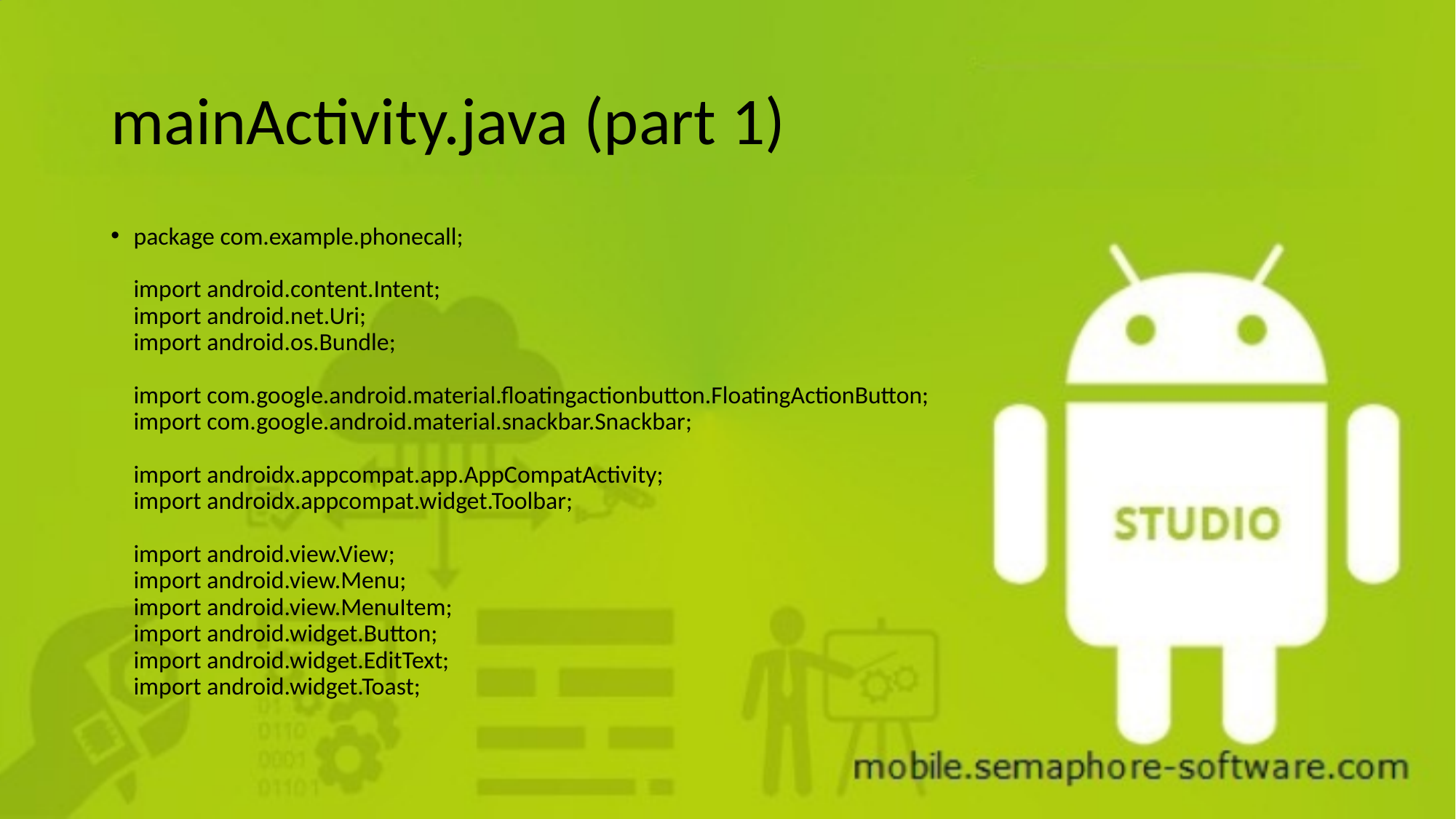

# mainActivity.java (part 1)
package com.example.phonecall;
import android.content.Intent;
import android.net.Uri;
import android.os.Bundle;
import com.google.android.material.floatingactionbutton.FloatingActionButton;
import com.google.android.material.snackbar.Snackbar;
import androidx.appcompat.app.AppCompatActivity;
import androidx.appcompat.widget.Toolbar;
import android.view.View;
import android.view.Menu;
import android.view.MenuItem;
import android.widget.Button;
import android.widget.EditText;
import android.widget.Toast;